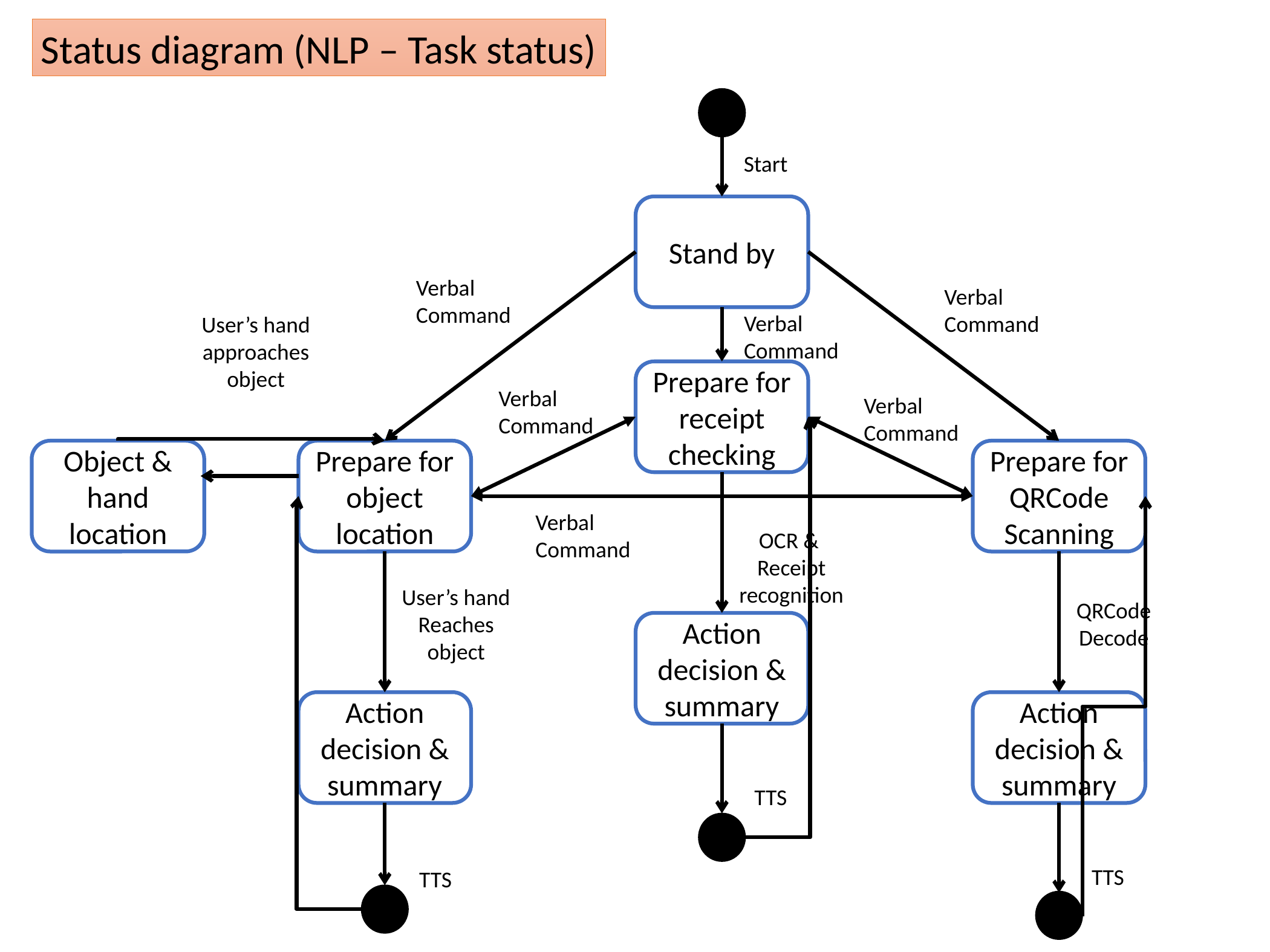

Status diagram (NLP – Task status)

Start
Stand by
Verbal
Command
Verbal
Command
Verbal
Command
User’s hand
approaches
object
Prepare for receipt checking
Verbal
Command
Verbal
Command
Object & hand location
Prepare for object location
Prepare for QRCode
Scanning
Verbal
Command
OCR &
Receipt
recognition
User’s hand
Reaches
object
QRCode
Decode
Action decision & summary
Action decision & summary
Action decision & summary
TTS

TTS
TTS